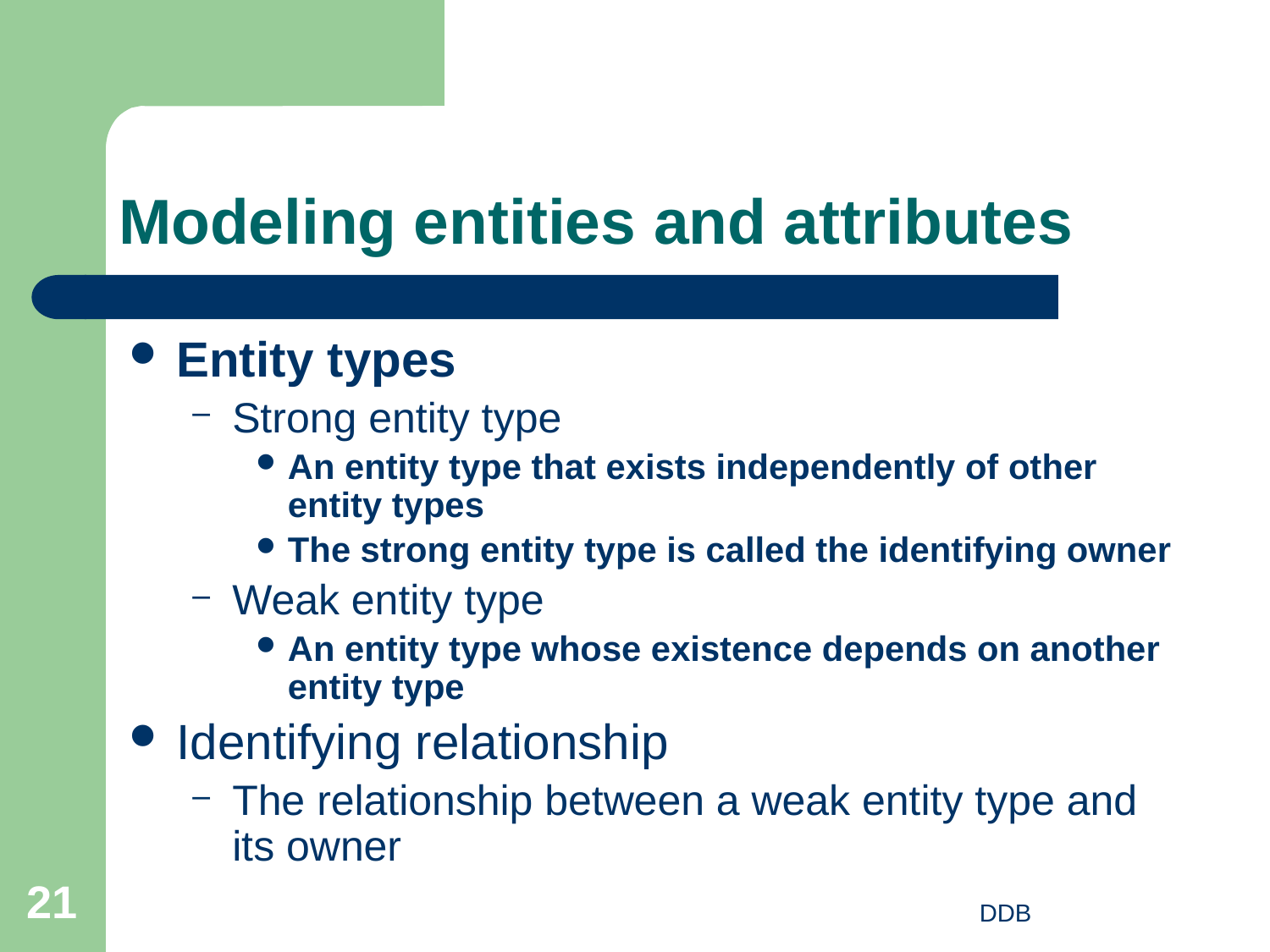

# Modeling entities and attributes
Entity types
Strong entity type
An entity type that exists independently of other entity types
The strong entity type is called the identifying owner
Weak entity type
An entity type whose existence depends on another entity type
Identifying relationship
The relationship between a weak entity type and its owner

21
DDB